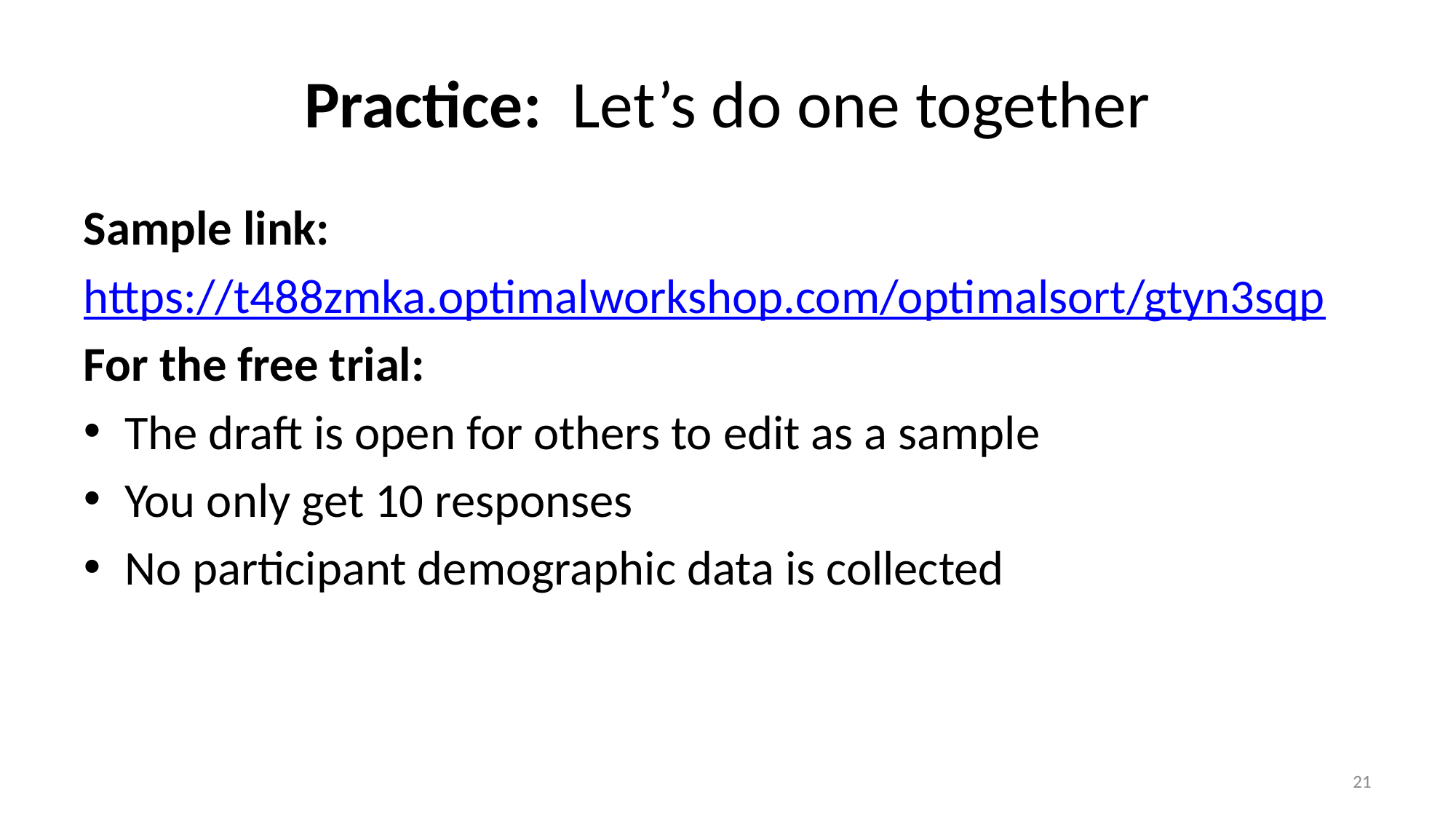

# Practice:  Let’s do one together
Sample link:
https://t488zmka.optimalworkshop.com/optimalsort/gtyn3sqp
For the free trial:
The draft is open for others to edit as a sample
You only get 10 responses
No participant demographic data is collected
21